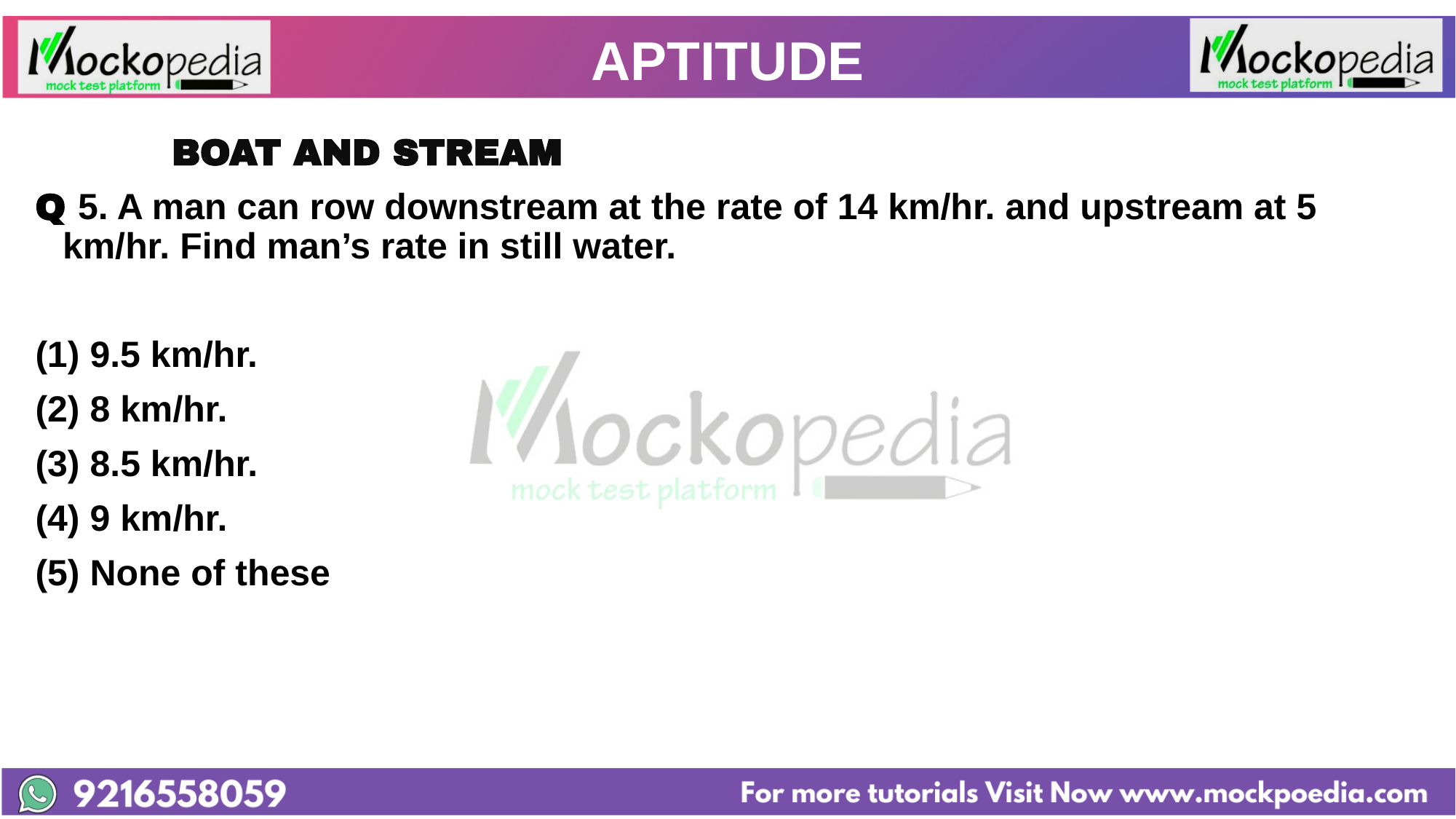

# APTITUDE
		BOAT AND STREAM
Q 5. A man can row downstream at the rate of 14 km/hr. and upstream at 5 km/hr. Find man’s rate in still water.

9.5 km/hr.
(2) 8 km/hr.
(3) 8.5 km/hr.
(4) 9 km/hr.
(5) None of these